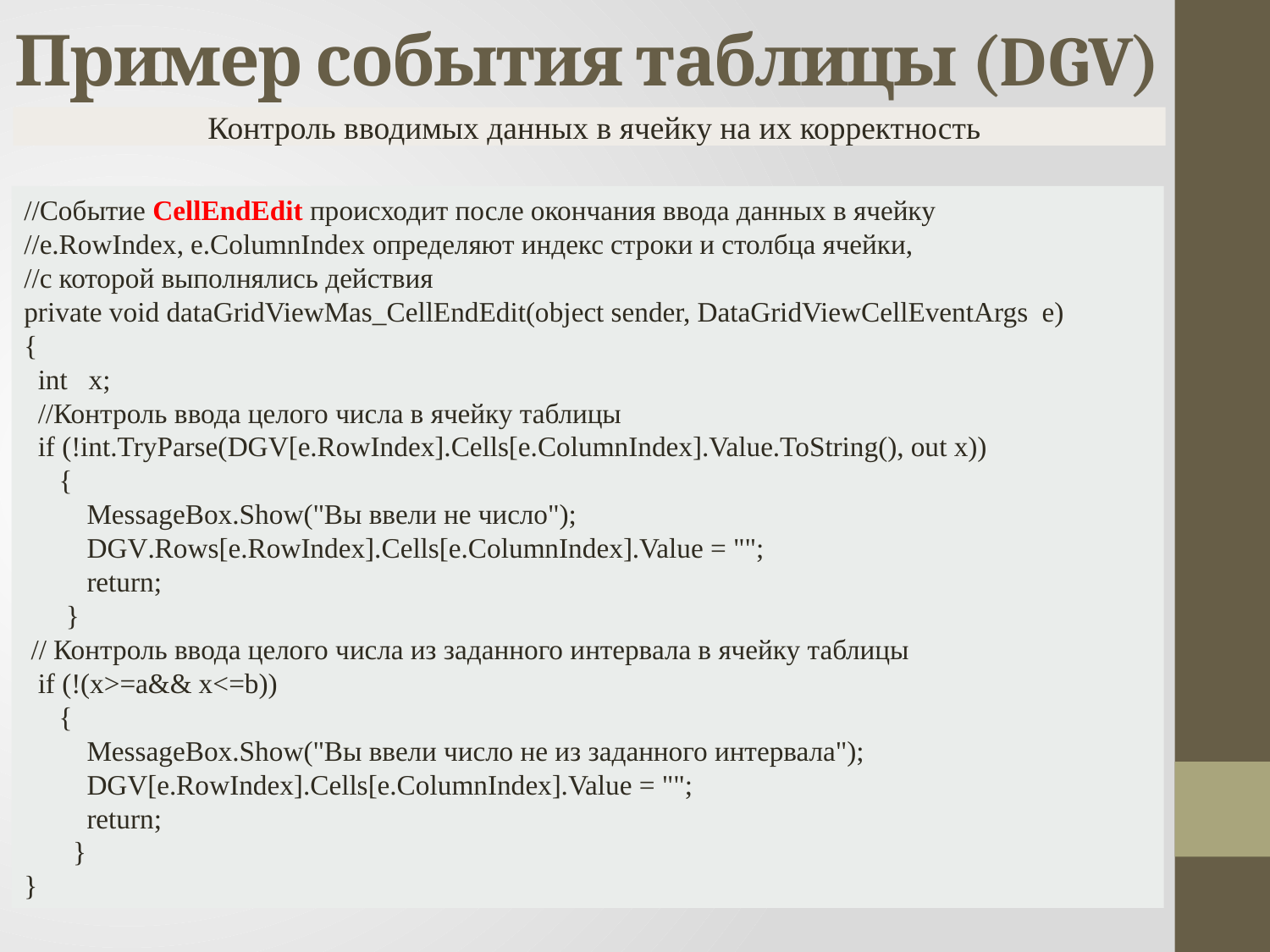

# Пример события таблицы (DGV)
Контроль вводимых данных в ячейку на их корректность
//Событие CellEndEdit происходит после окончания ввода данных в ячейку
//e.RowIndex, e.ColumnIndex определяют индекс строки и столбца ячейки,
//с которой выполнялись действия
private void dataGridViewMas_CellEndEdit(object sender, DataGridViewCellEventArgs  e)
{
  int   x;
  //Контроль ввода целого числа в ячейку таблицы
  if (!int.TryParse(DGV[e.RowIndex].Cells[e.ColumnIndex].Value.ToString(), out x))
     {
         MessageBox.Show("Вы ввели не число");
         DGV.Rows[e.RowIndex].Cells[e.ColumnIndex].Value = "";
         return;
      }
 // Контроль ввода целого числа из заданного интервала в ячейку таблицы
  if (!(x>=a&& x<=b))
     {
         MessageBox.Show("Вы ввели число не из заданного интервала");
         DGV[e.RowIndex].Cells[e.ColumnIndex].Value = "";
         return;
       }
}